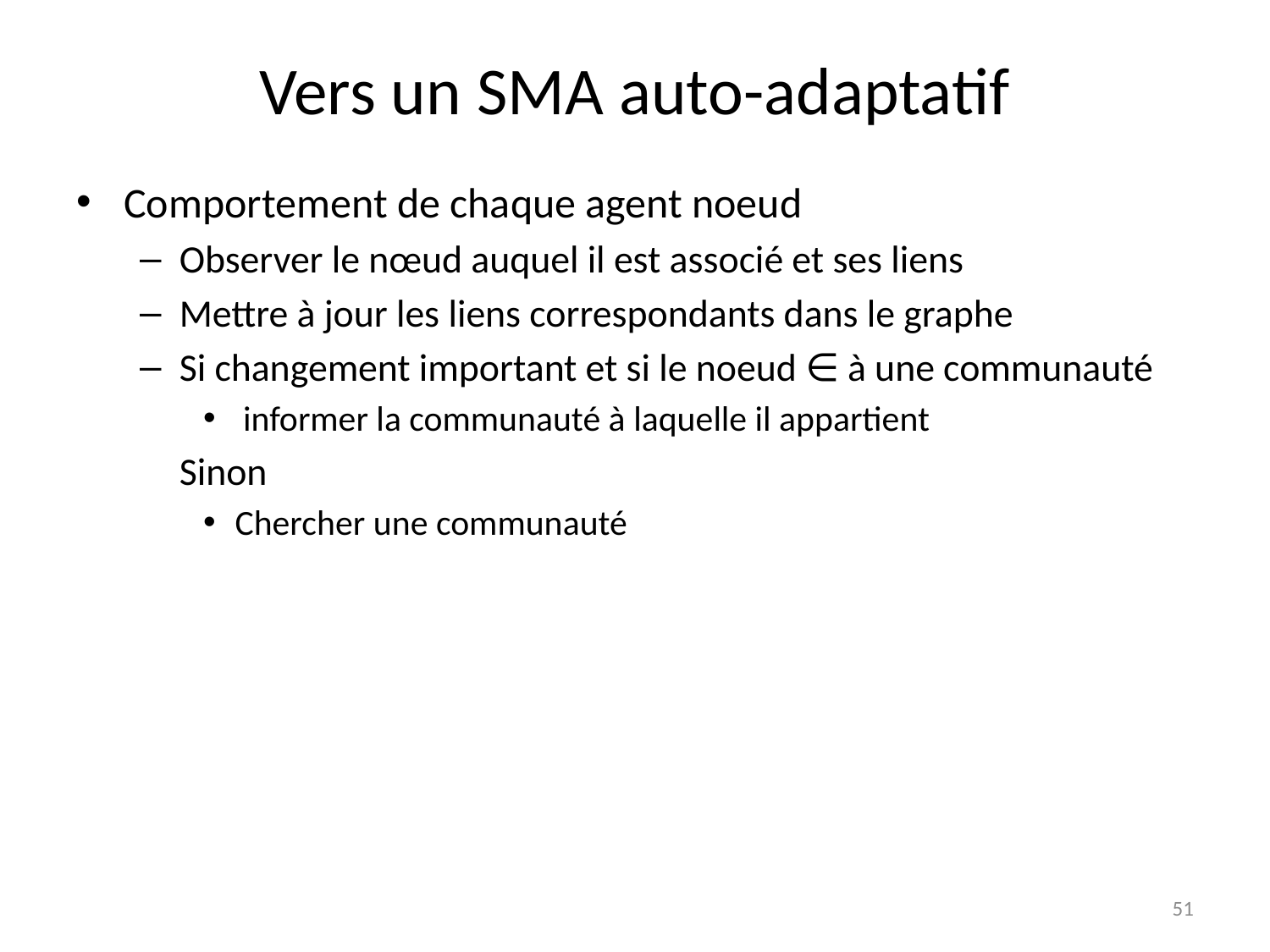

# Vers un SMA auto-adaptatif
Comportement de chaque agent noeud
Observer le nœud auquel il est associé et ses liens
Mettre à jour les liens correspondants dans le graphe
Si changement important et si le noeud ∈ à une communauté
 informer la communauté à laquelle il appartient
	Sinon
Chercher une communauté

51